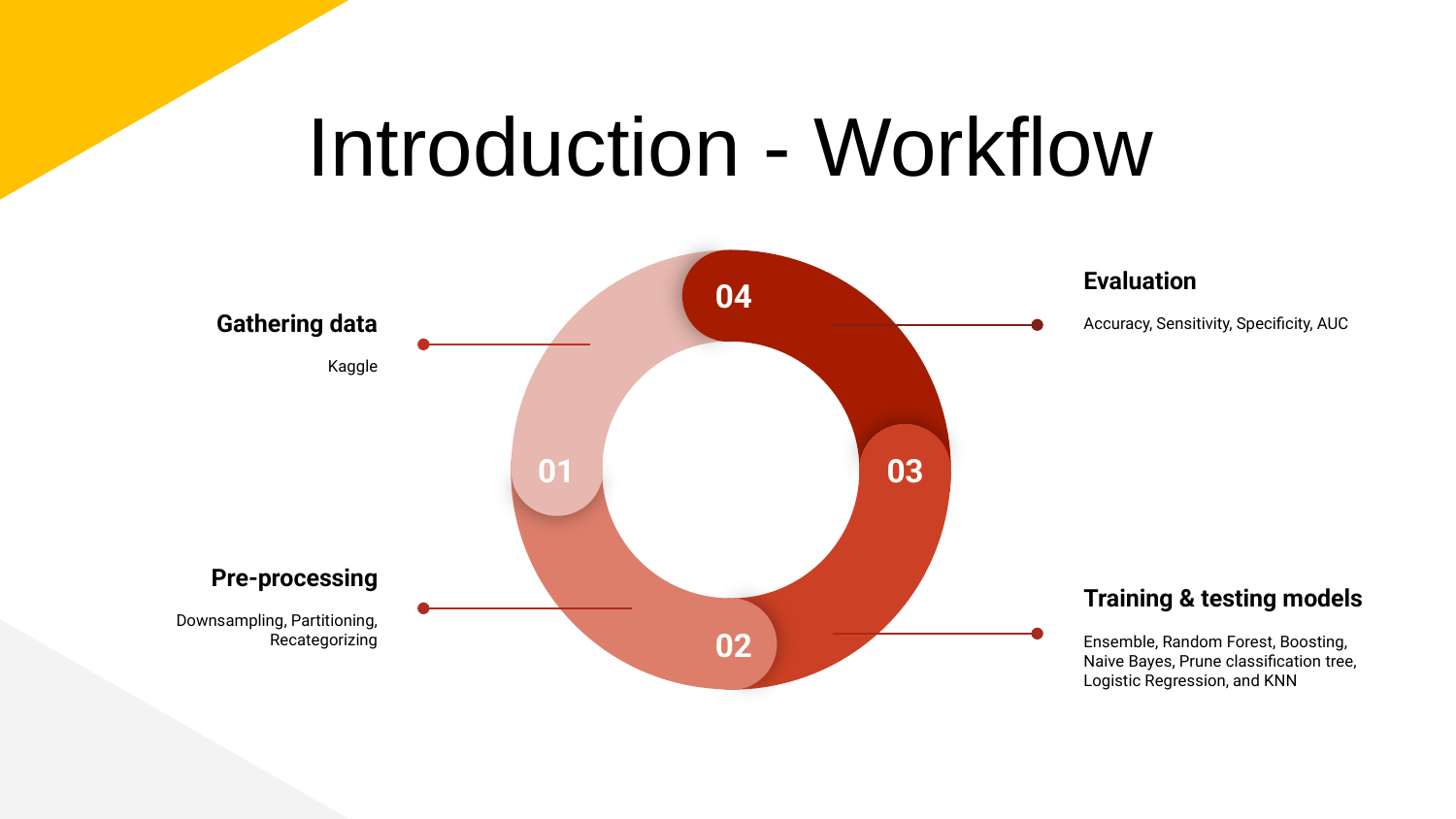

# Introduction - Workflow

04

01
03

02
Evaluation

Accuracy, Sensitivity, Specificity, AUC

Gathering data

Kaggle
Pre-processing

Downsampling, Partitioning, Recategorizing
Training & testing models

Ensemble, Random Forest, Boosting, Naive Bayes, Prune classification tree, Logistic Regression, and KNN